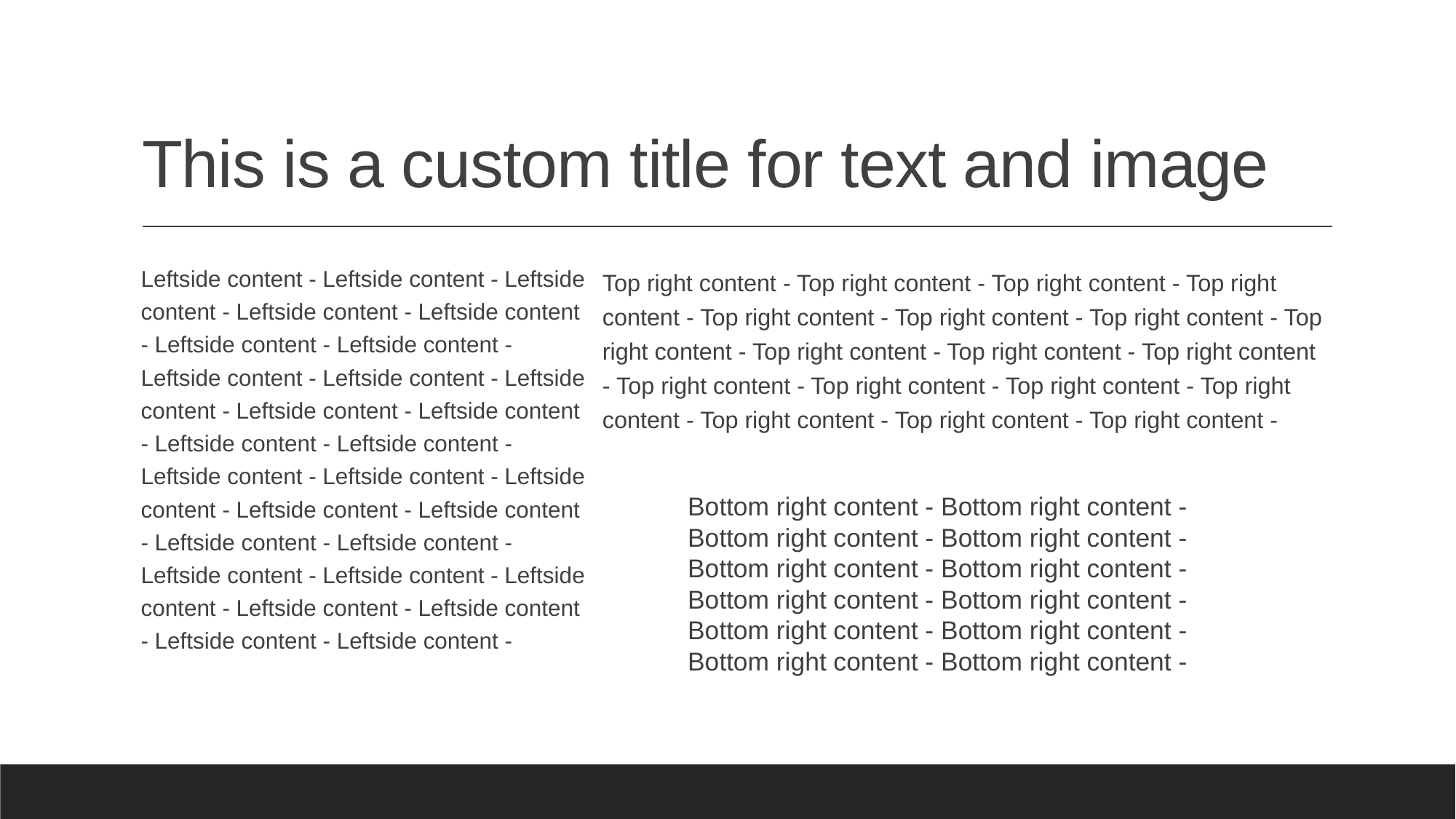

# This is a custom title for text and image
Leftside content - Leftside content - Leftside content - Leftside content - Leftside content - Leftside content - Leftside content - Leftside content - Leftside content - Leftside content - Leftside content - Leftside content - Leftside content - Leftside content - Leftside content - Leftside content - Leftside content - Leftside content - Leftside content - Leftside content - Leftside content - Leftside content - Leftside content - Leftside content - Leftside content - Leftside content - Leftside content - Leftside content -

Top right content - Top right content - Top right content - Top right content - Top right content - Top right content - Top right content - Top right content - Top right content - Top right content - Top right content - Top right content - Top right content - Top right content - Top right content - Top right content - Top right content - Top right content -
Bottom right content - Bottom right content - Bottom right content - Bottom right content - Bottom right content - Bottom right content - Bottom right content - Bottom right content - Bottom right content - Bottom right content - Bottom right content - Bottom right content -